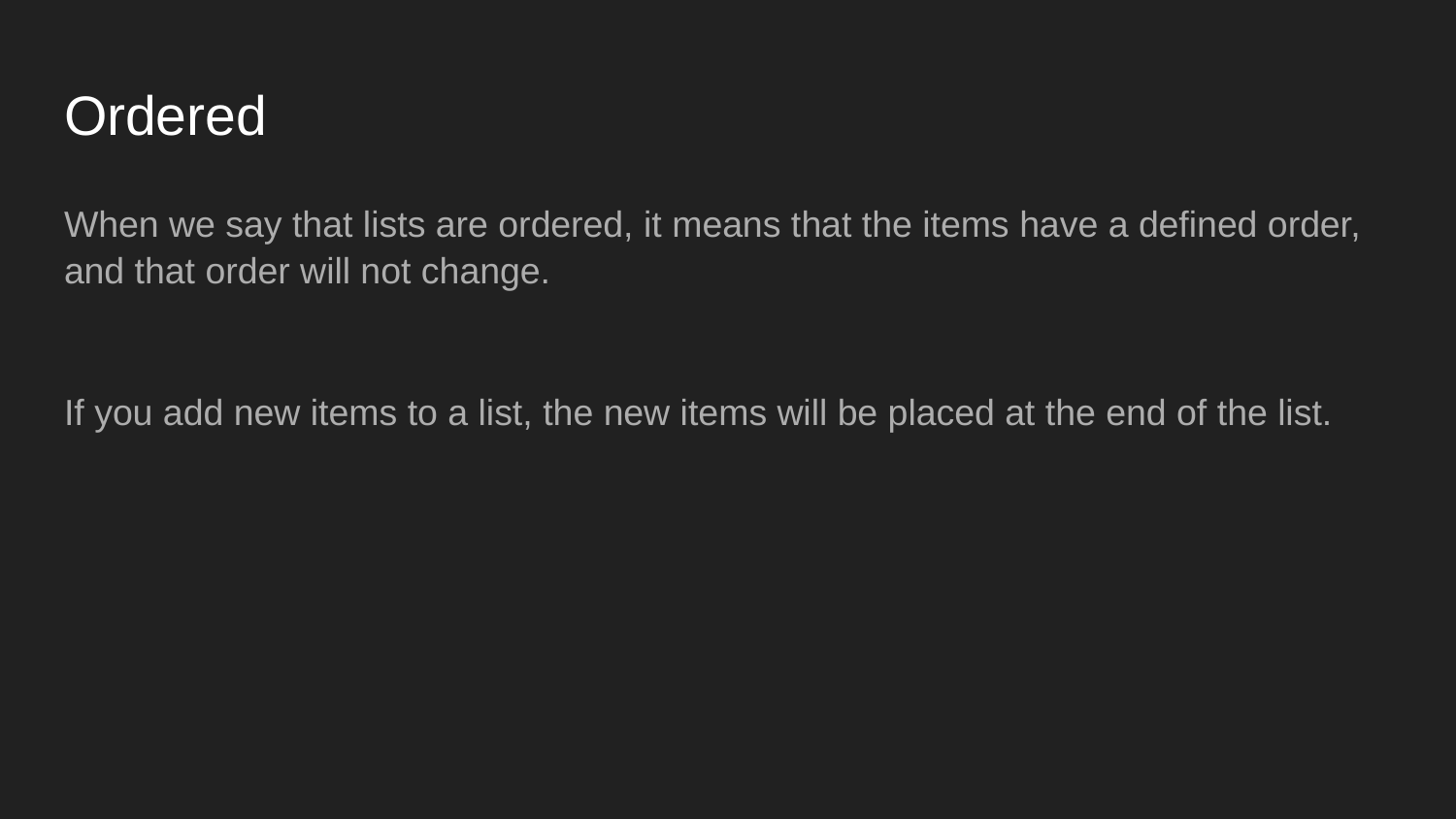

# Ordered
When we say that lists are ordered, it means that the items have a defined order, and that order will not change.

If you add new items to a list, the new items will be placed at the end of the list.